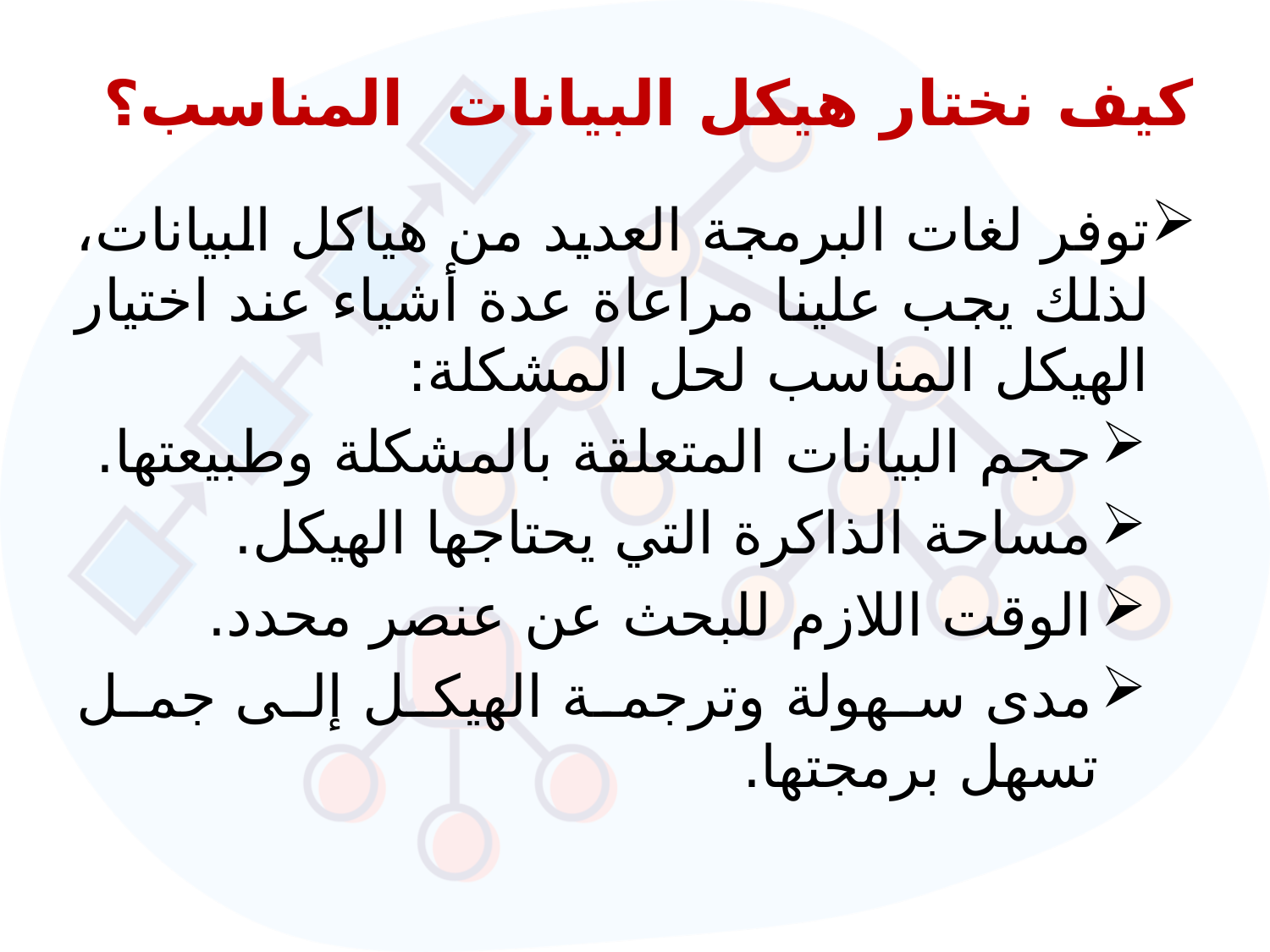

# كيف نختار هيكل البيانات  المناسب؟
توفر لغات البرمجة العديد من هياكل البيانات، لذلك يجب علينا مراعاة عدة أشياء عند اختيار الهيكل المناسب لحل المشكلة:
حجم البيانات المتعلقة بالمشكلة وطبيعتها.
مساحة الذاكرة التي يحتاجها الهيكل.
الوقت اللازم للبحث عن عنصر محدد.
مدى سهولة وترجمة الهيكل إلى جمل تسهل برمجتها.